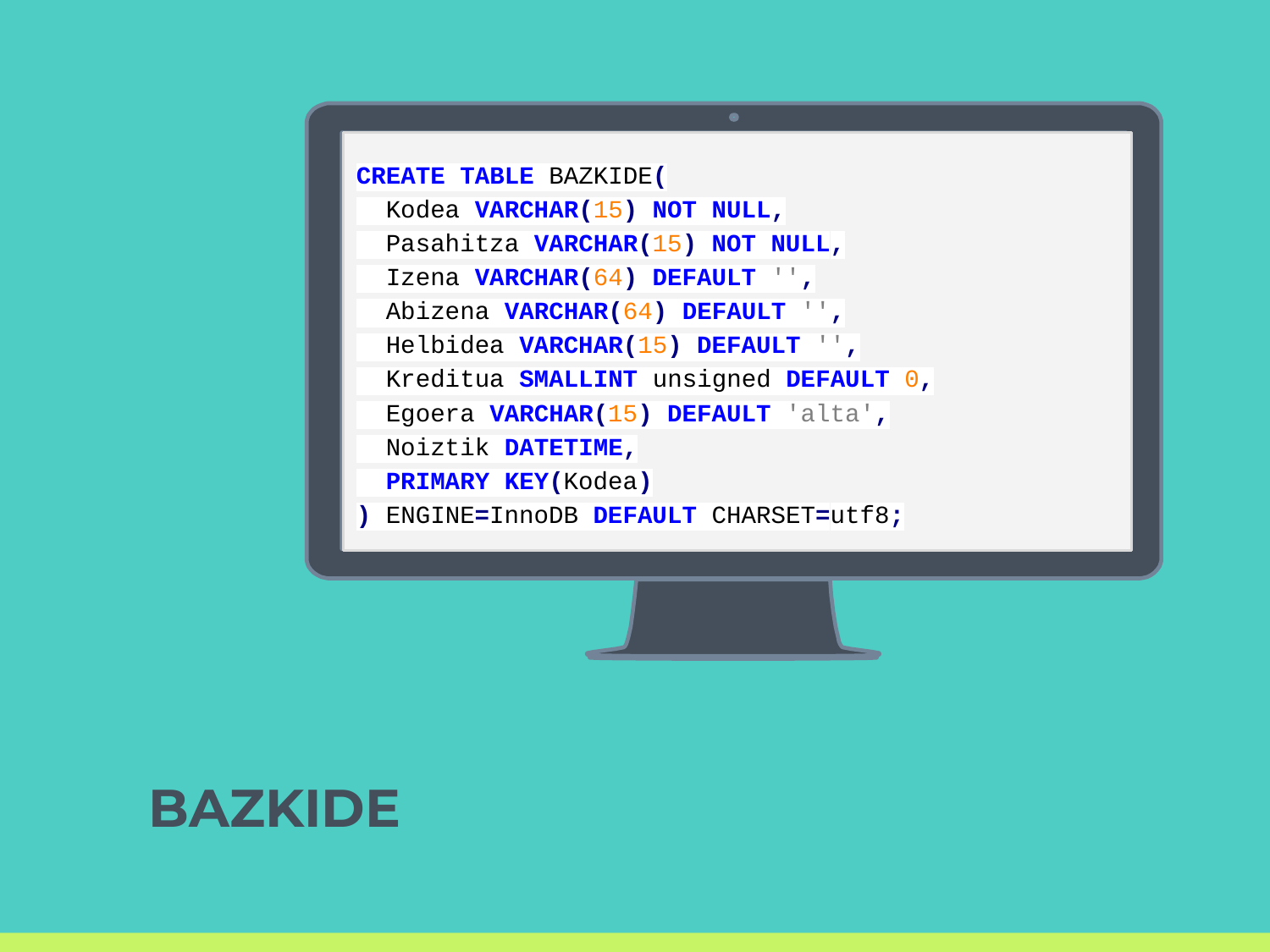

CREATE TABLE BAZKIDE(
  Kodea VARCHAR(15) NOT NULL,
  Pasahitza VARCHAR(15) NOT NULL,
  Izena VARCHAR(64) DEFAULT '',
  Abizena VARCHAR(64) DEFAULT '',
  Helbidea VARCHAR(15) DEFAULT '',
  Kreditua SMALLINT unsigned DEFAULT 0,
  Egoera VARCHAR(15) DEFAULT 'alta',
  Noiztik DATETIME,
  PRIMARY KEY(Kodea)
) ENGINE=InnoDB DEFAULT CHARSET=utf8;
BAZKIDE